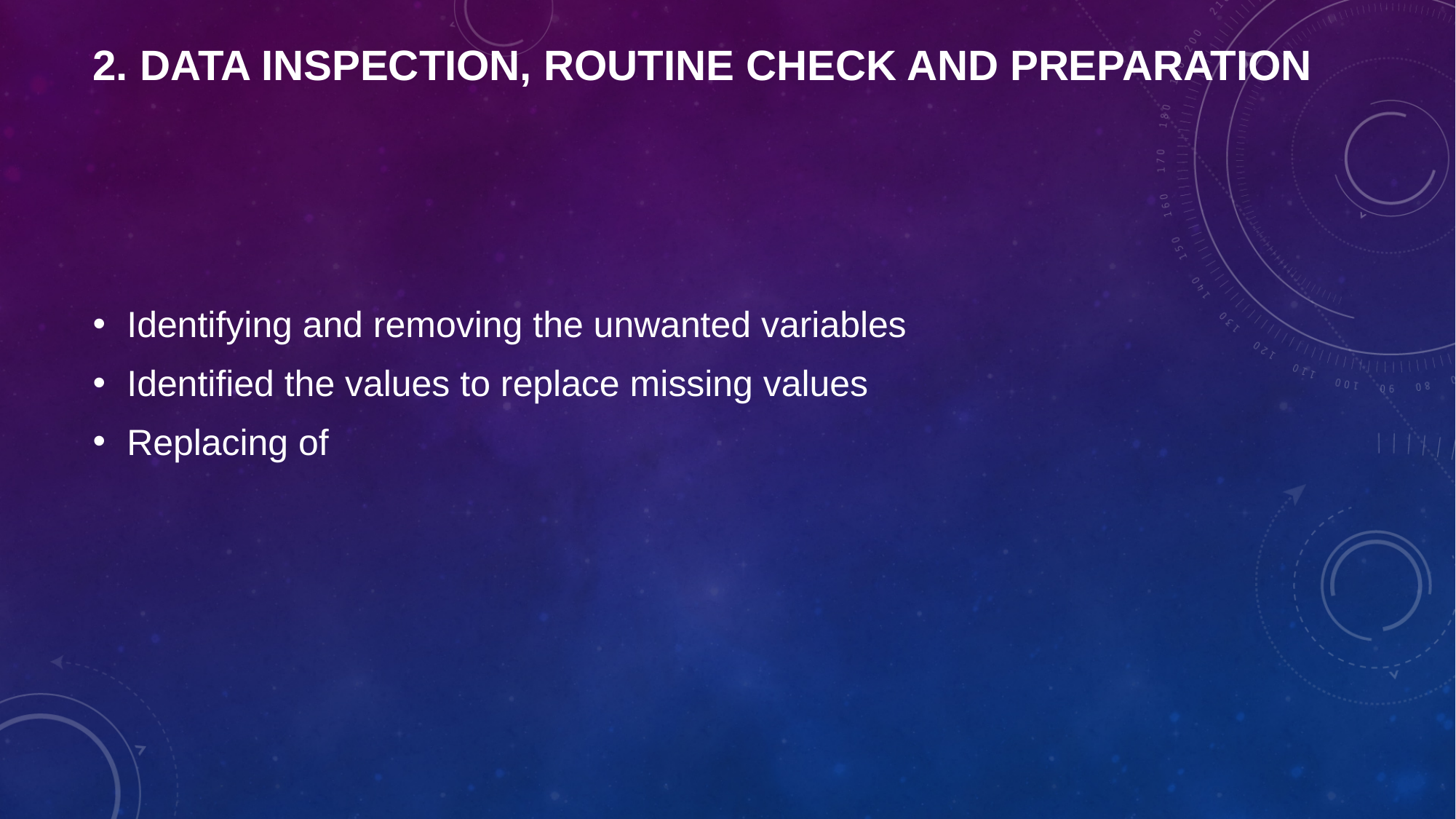

# 2. Data inspection, routine check and preparation
Identifying and removing the unwanted variables
Identified the values to replace missing values
Replacing of